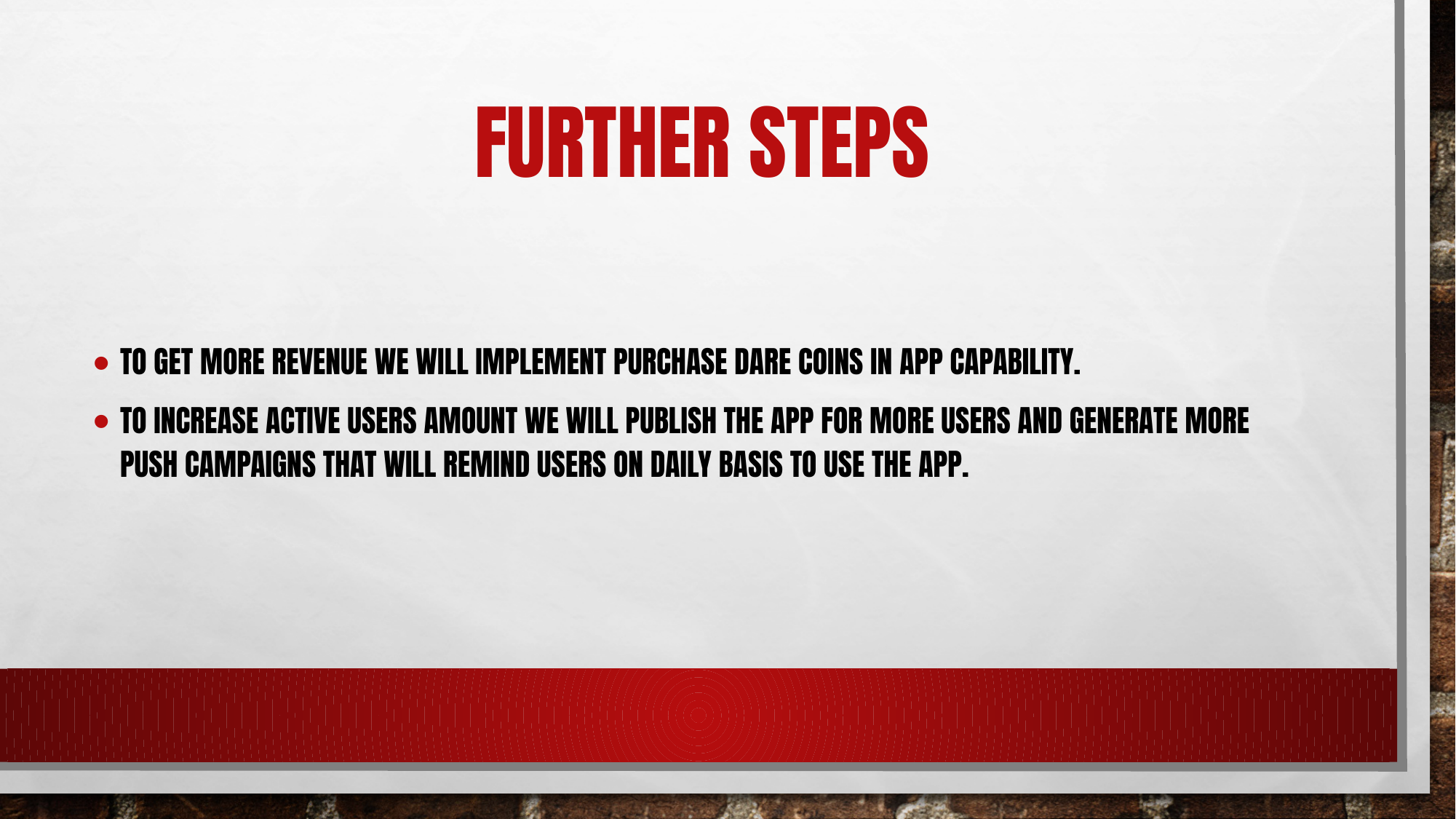

# Further steps
To get more revenue we will implement purchase dare coins In app capability.
To increase active users amount we will publish the app for more users and generate more push campaigns that will remind users on daily basis to use the app.